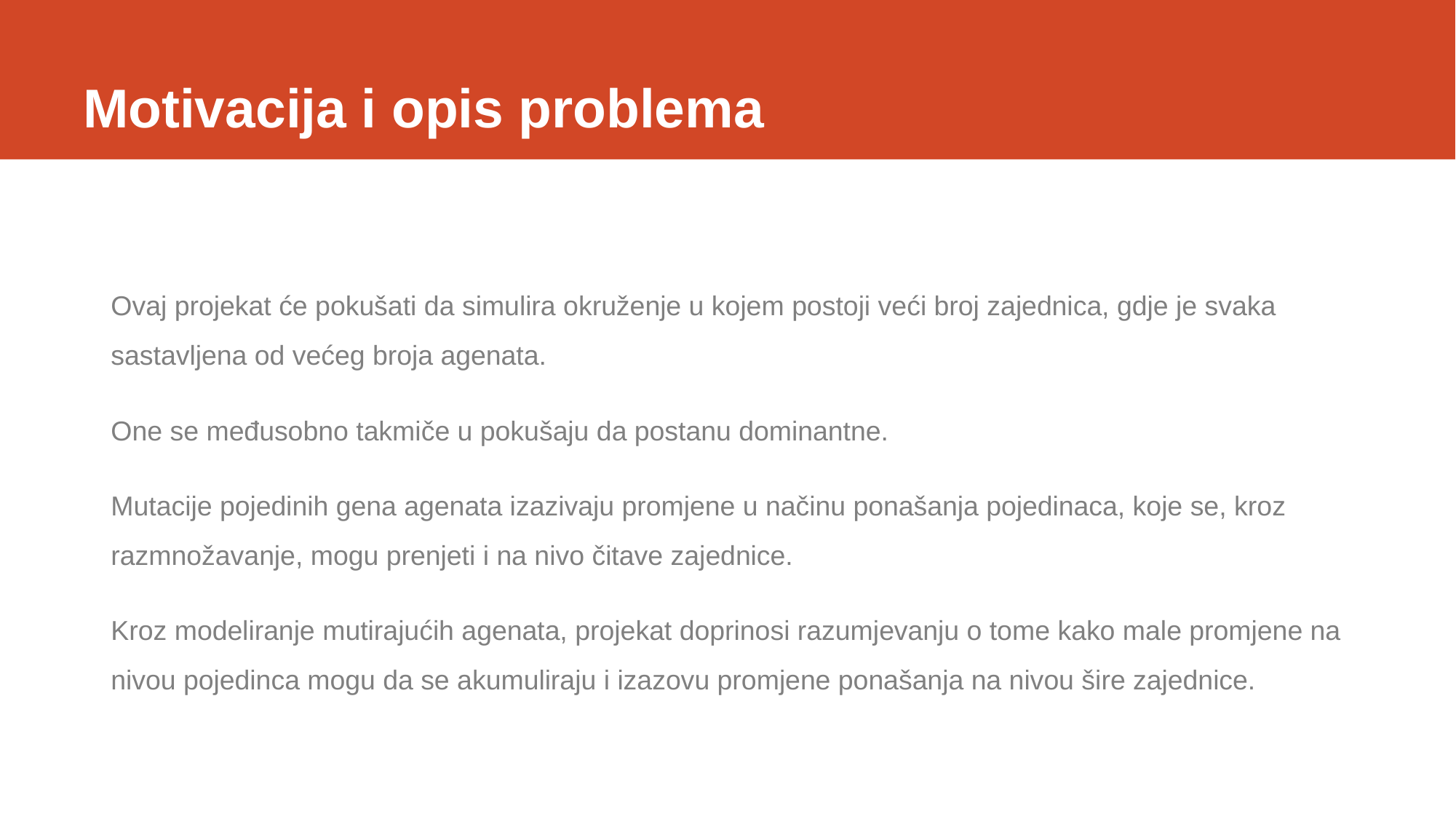

# Motivacija i opis problema
Ovaj projekat će pokušati da simulira okruženje u kojem postoji veći broj zajednica, gdje je svaka sastavljena od većeg broja agenata.
One se međusobno takmiče u pokušaju da postanu dominantne.
Mutacije pojedinih gena agenata izazivaju promjene u načinu ponašanja pojedinaca, koje se, kroz razmnožavanje, mogu prenjeti i na nivo čitave zajednice.
Kroz modeliranje mutirajućih agenata, projekat doprinosi razumjevanju o tome kako male promjene na nivou pojedinca mogu da se akumuliraju i izazovu promjene ponašanja na nivou šire zajednice.